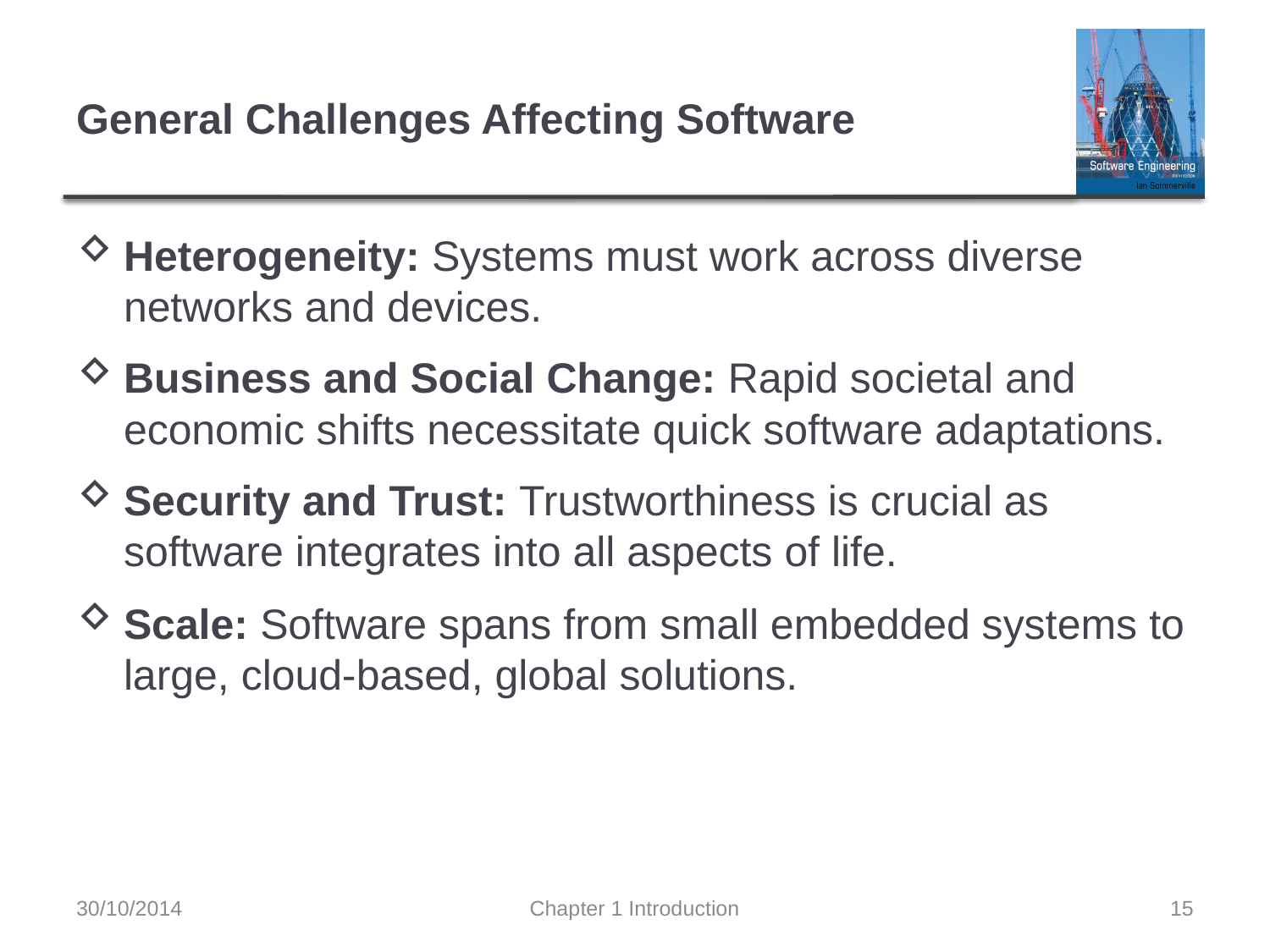

# General Challenges Affecting Software
Heterogeneity: Systems must work across diverse networks and devices.
Business and Social Change: Rapid societal and economic shifts necessitate quick software adaptations.
Security and Trust: Trustworthiness is crucial as software integrates into all aspects of life.
Scale: Software spans from small embedded systems to large, cloud-based, global solutions.
30/10/2014
Chapter 1 Introduction
15